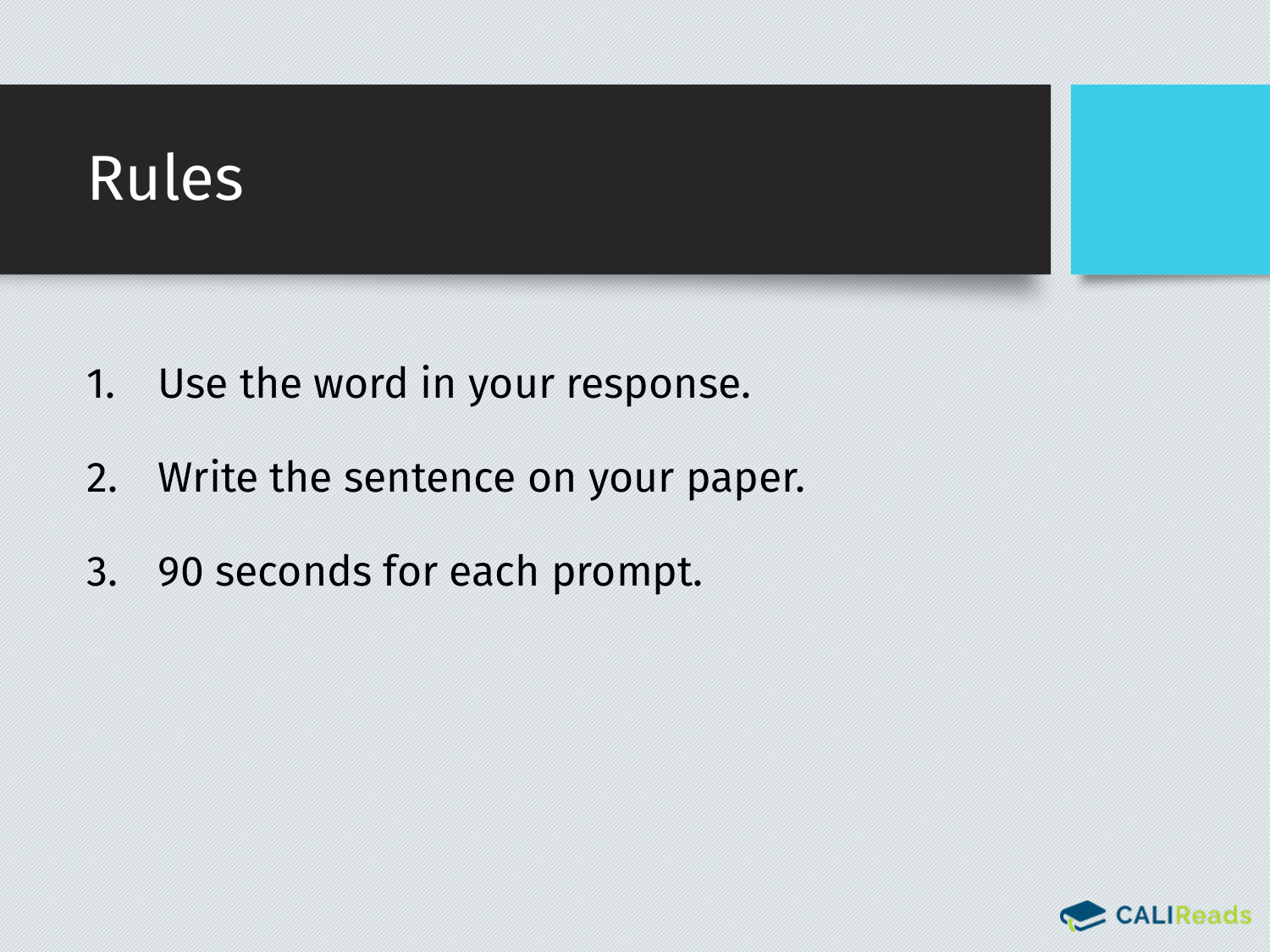

# Rules
Use the word in your response.
Write the sentence on your paper.
90 seconds for each prompt.